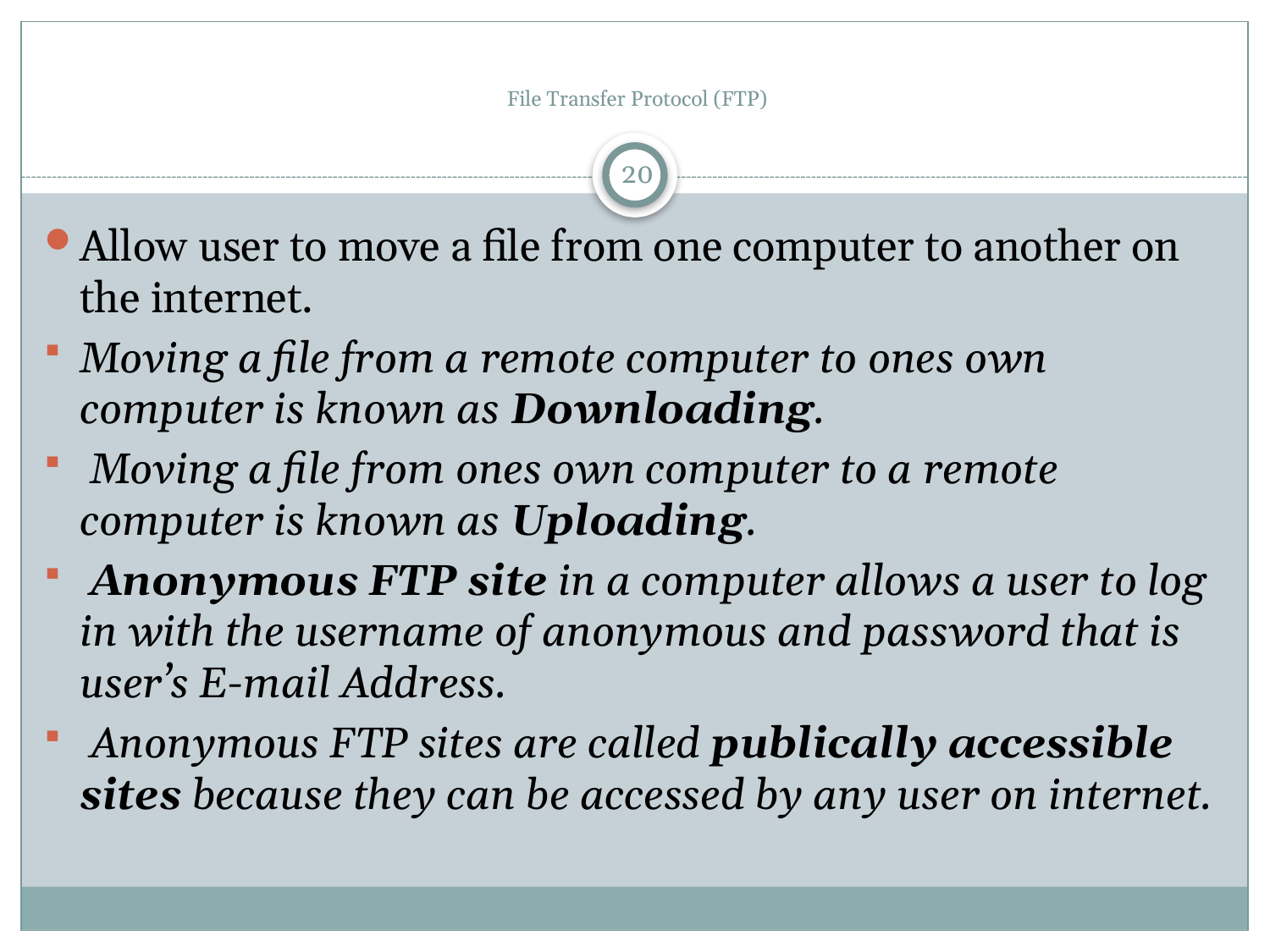

# File Transfer Protocol (FTP)
20
Allow user to move a file from one computer to another on the internet.
Moving a file from a remote computer to ones own computer is known as Downloading.
 Moving a file from ones own computer to a remote computer is known as Uploading.
 Anonymous FTP site in a computer allows a user to log in with the username of anonymous and password that is user’s E-mail Address.
 Anonymous FTP sites are called publically accessible sites because they can be accessed by any user on internet.